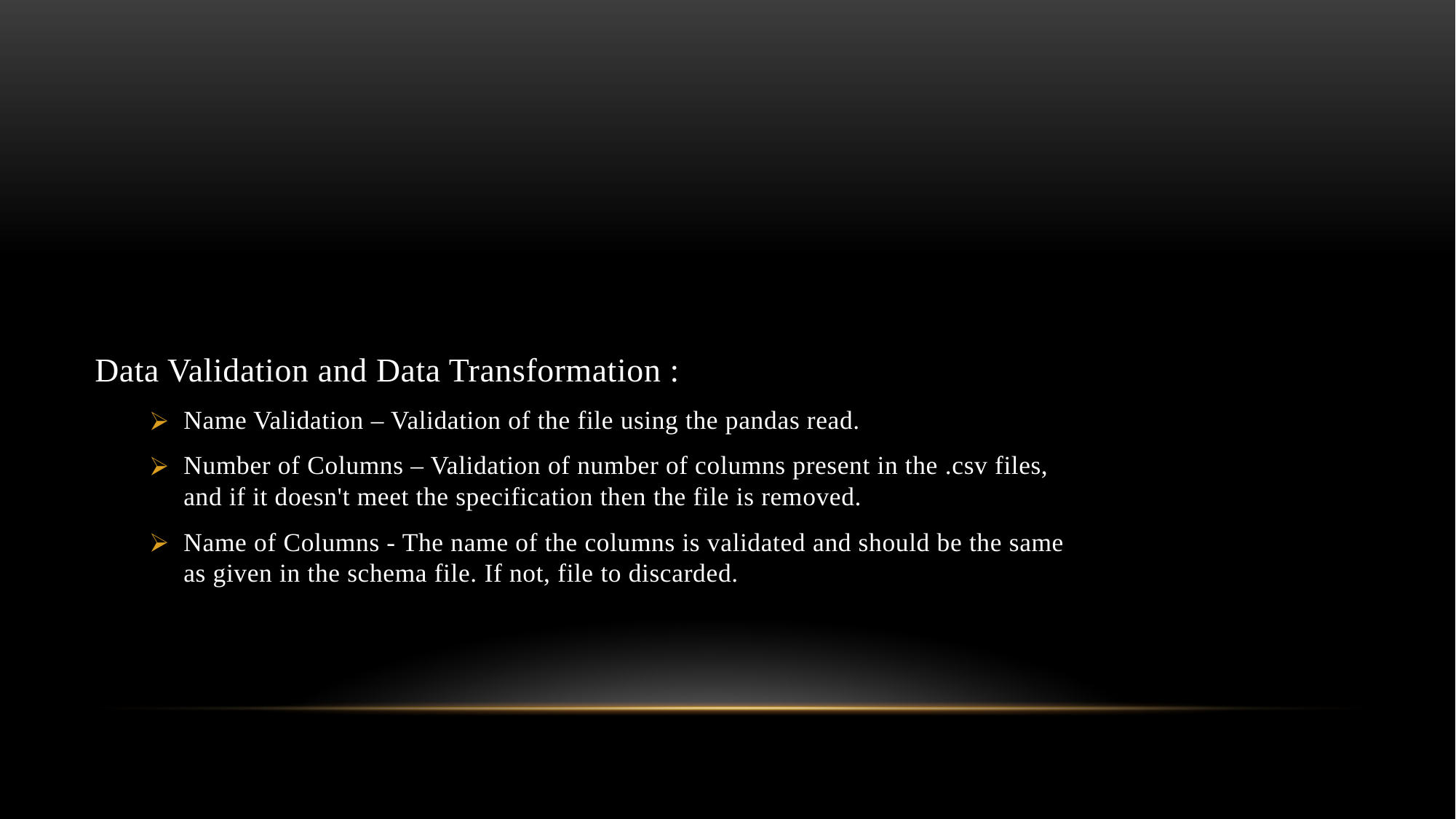

Data Validation and Data Transformation :
Name Validation – Validation of the file using the pandas read.
Number of Columns – Validation of number of columns present in the .csv files, and if it doesn't meet the specification then the file is removed.
Name of Columns - The name of the columns is validated and should be the same as given in the schema file. If not, file to discarded.